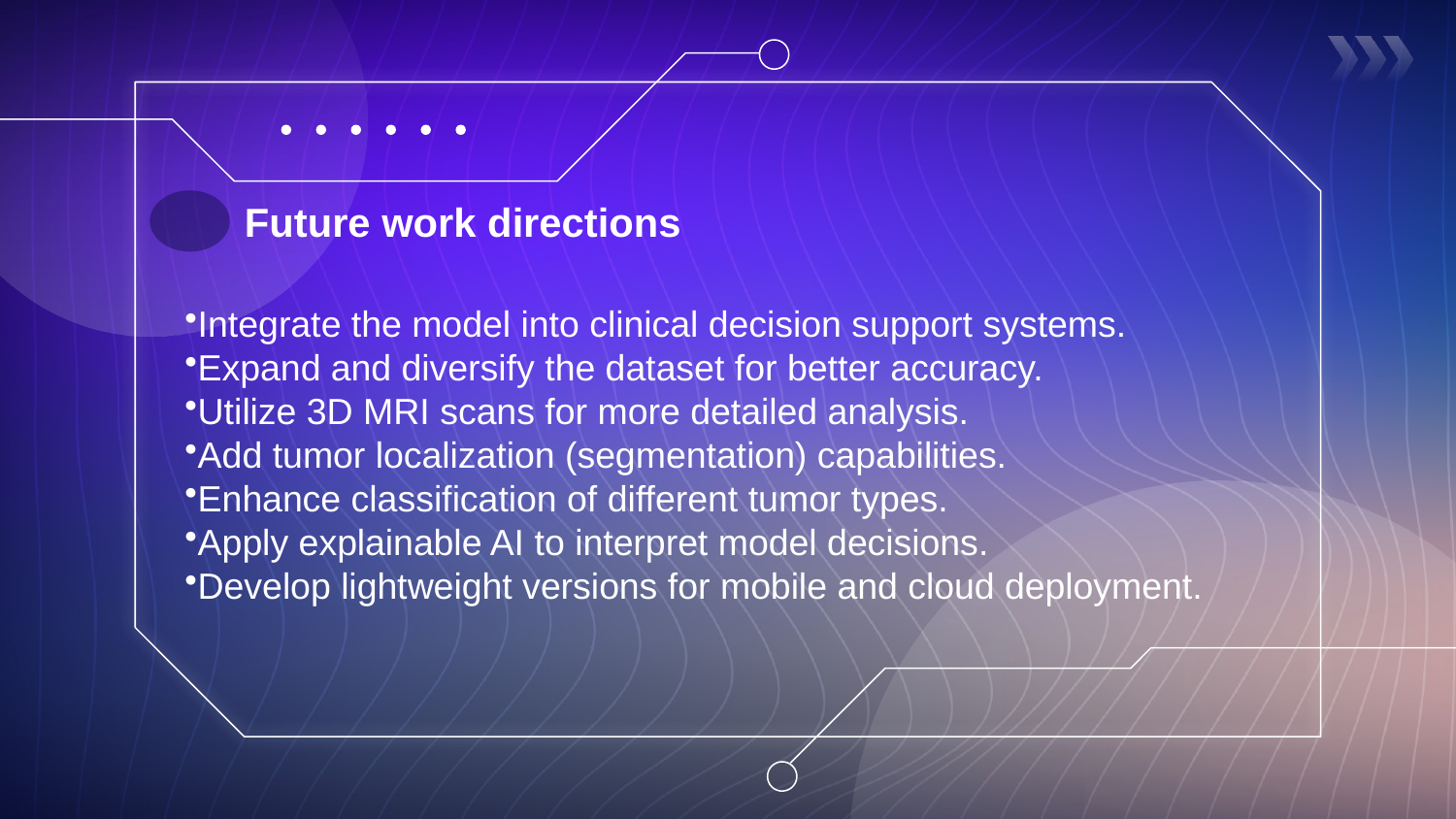

# Future work directions

Integrate the model into clinical decision support systems.
Expand and diversify the dataset for better accuracy.
Utilize 3D MRI scans for more detailed analysis.
Add tumor localization (segmentation) capabilities.
Enhance classification of different tumor types.
Apply explainable AI to interpret model decisions.
Develop lightweight versions for mobile and cloud deployment.